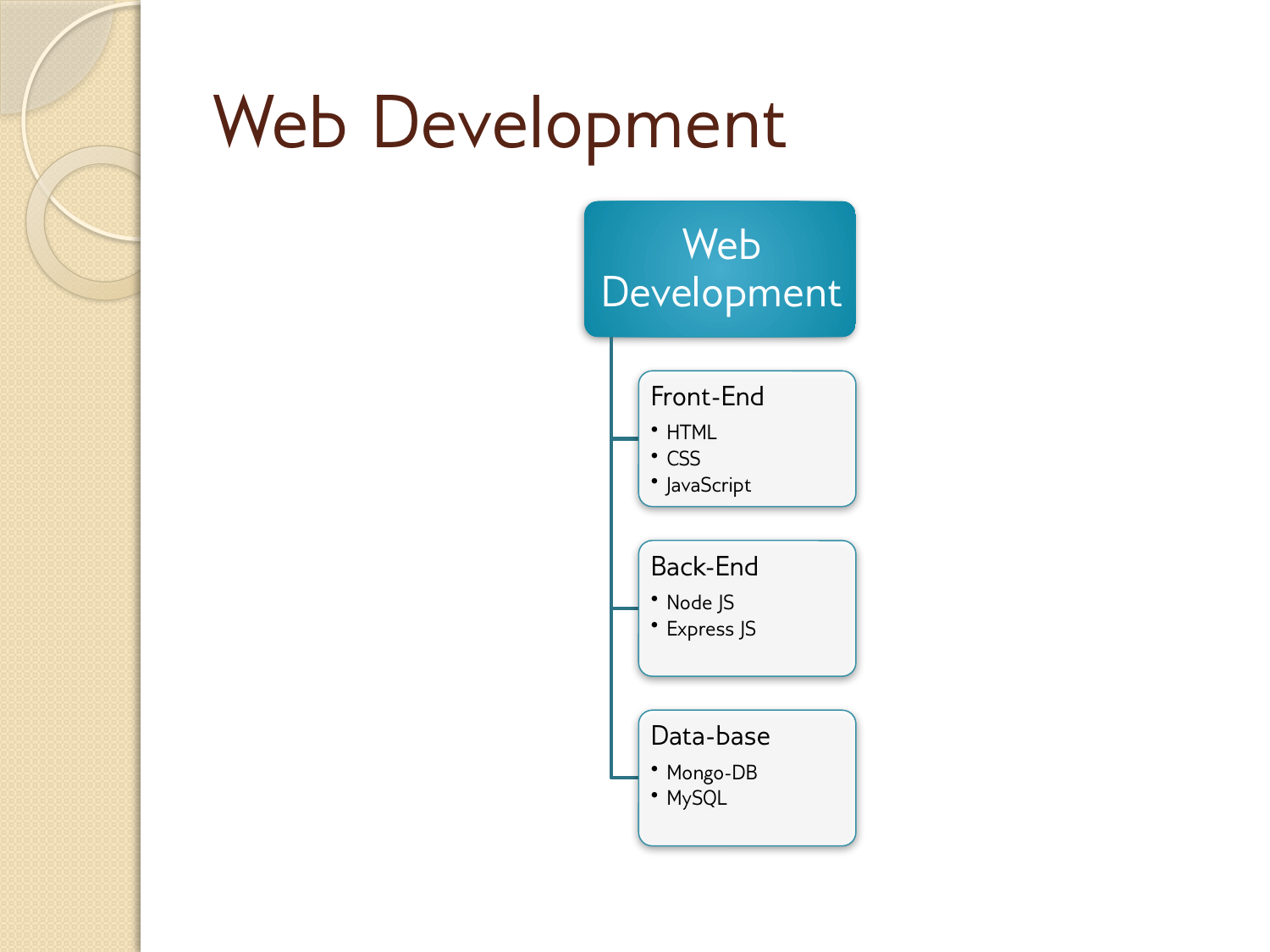

# Web Development
Web Development
Front-End
HTML
CSS
JavaScript
Back-End
Node JS
Express JS
Data-base
Mongo-DB
MySQL